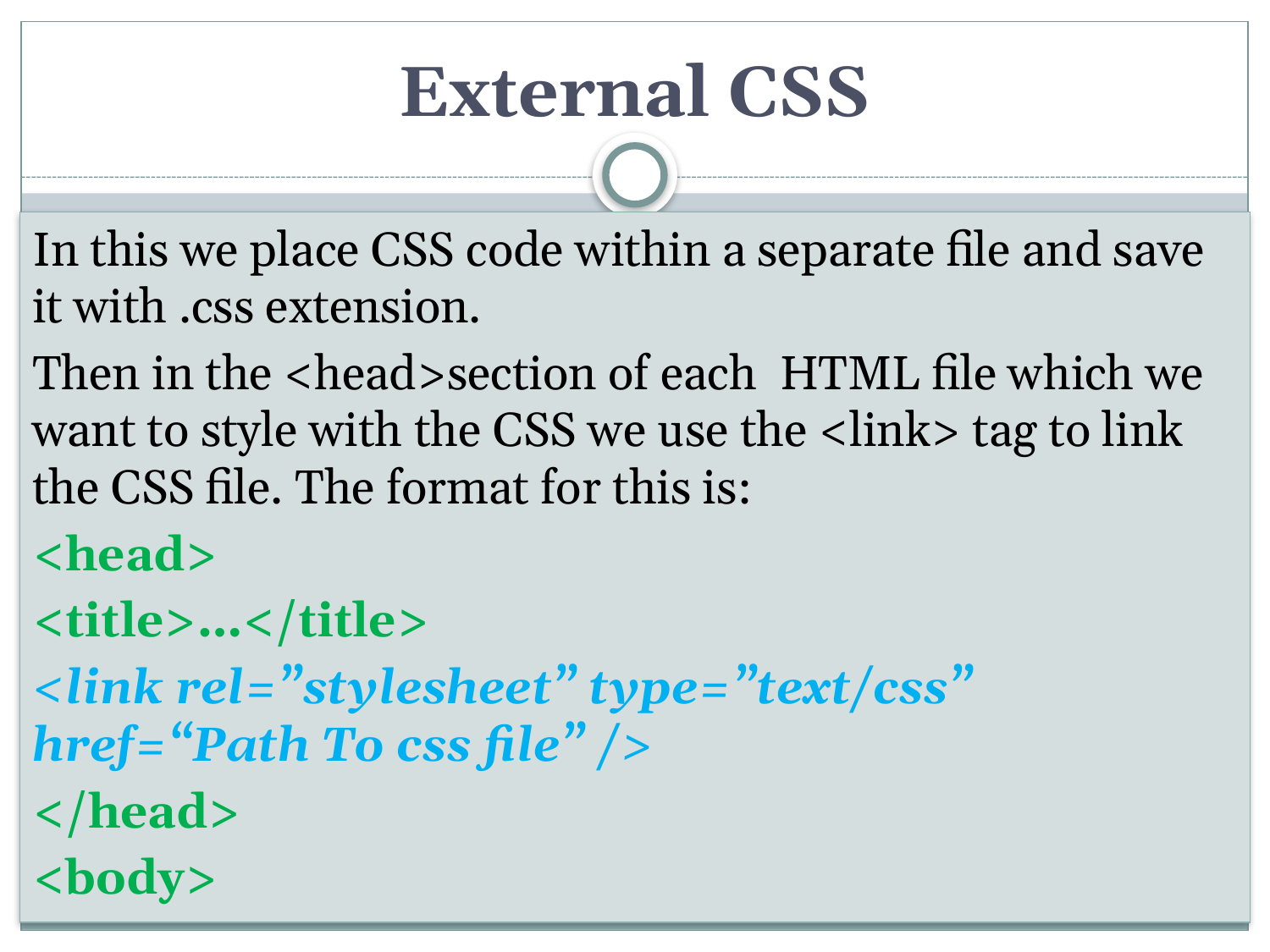

# External CSS
In this we place CSS code within a separate file and save it with .css extension.
Then in the <head>section of each  HTML file which we want to style with the CSS we use the <link> tag to link the CSS file. The format for this is:
<head>
<title>…</title>
<link rel=”stylesheet” type=”text/css” href=“Path To css file” />
</head>
<body>